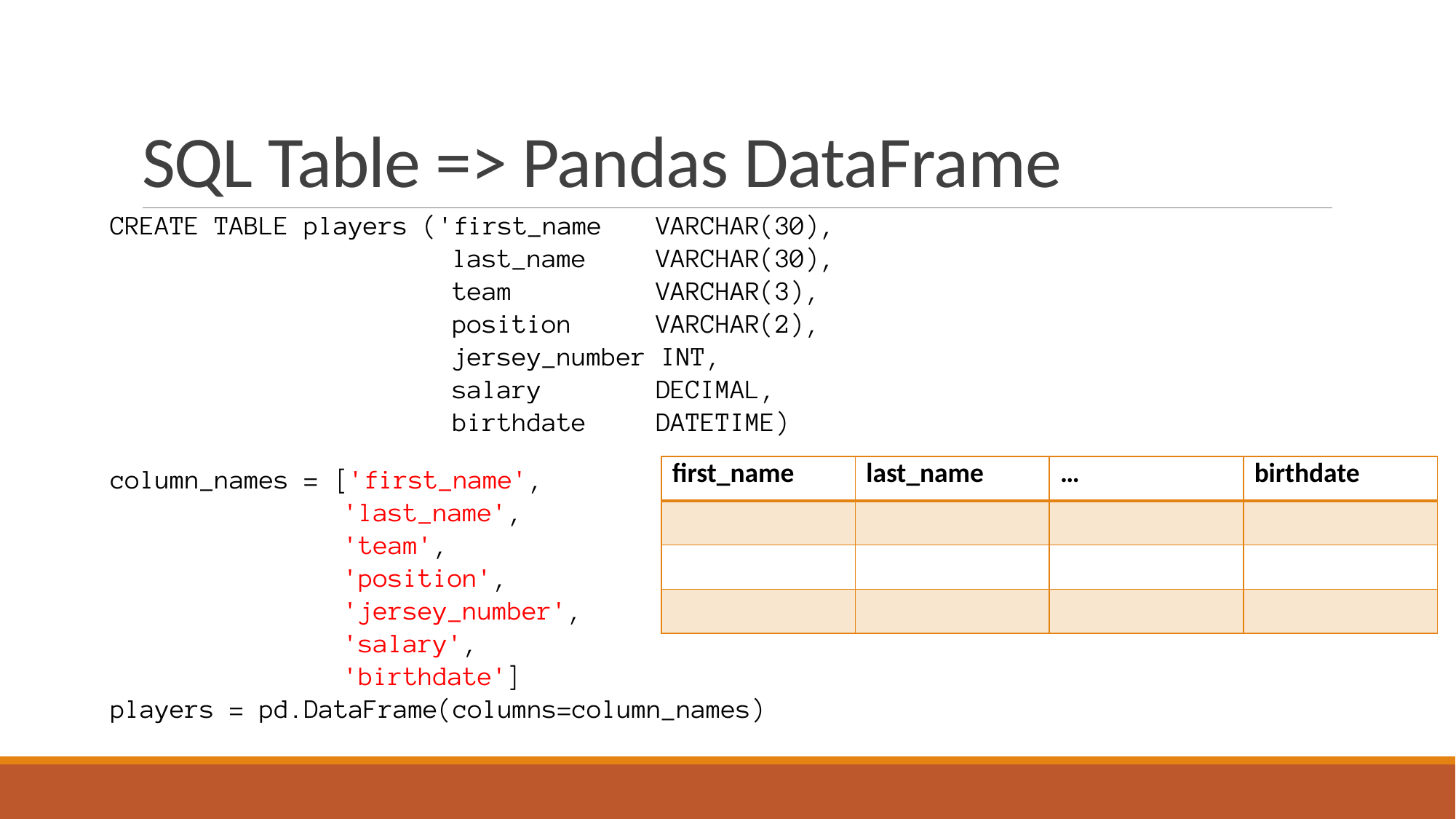

# SQL Table => Pandas DataFrame
CREATE TABLE players ('first_name   	VARCHAR(30),
			 last_name 	VARCHAR(30),
		 	 team 		VARCHAR(3),
			 position 	VARCHAR(2),
			 jersey_number INT,
			 salary 	DECIMAL,
			 birthdate 	DATETIME)
column_names = ['first_name',
		 'last_name',
		 'team',
	  	 'position',
		 'jersey_number',
		 'salary',
		 'birthdate']
players = pd.DataFrame(columns=column_names)
| first\_name | last\_name | … | birthdate |
| --- | --- | --- | --- |
|  |  |  |  |
|  |  |  |  |
|  |  |  |  |